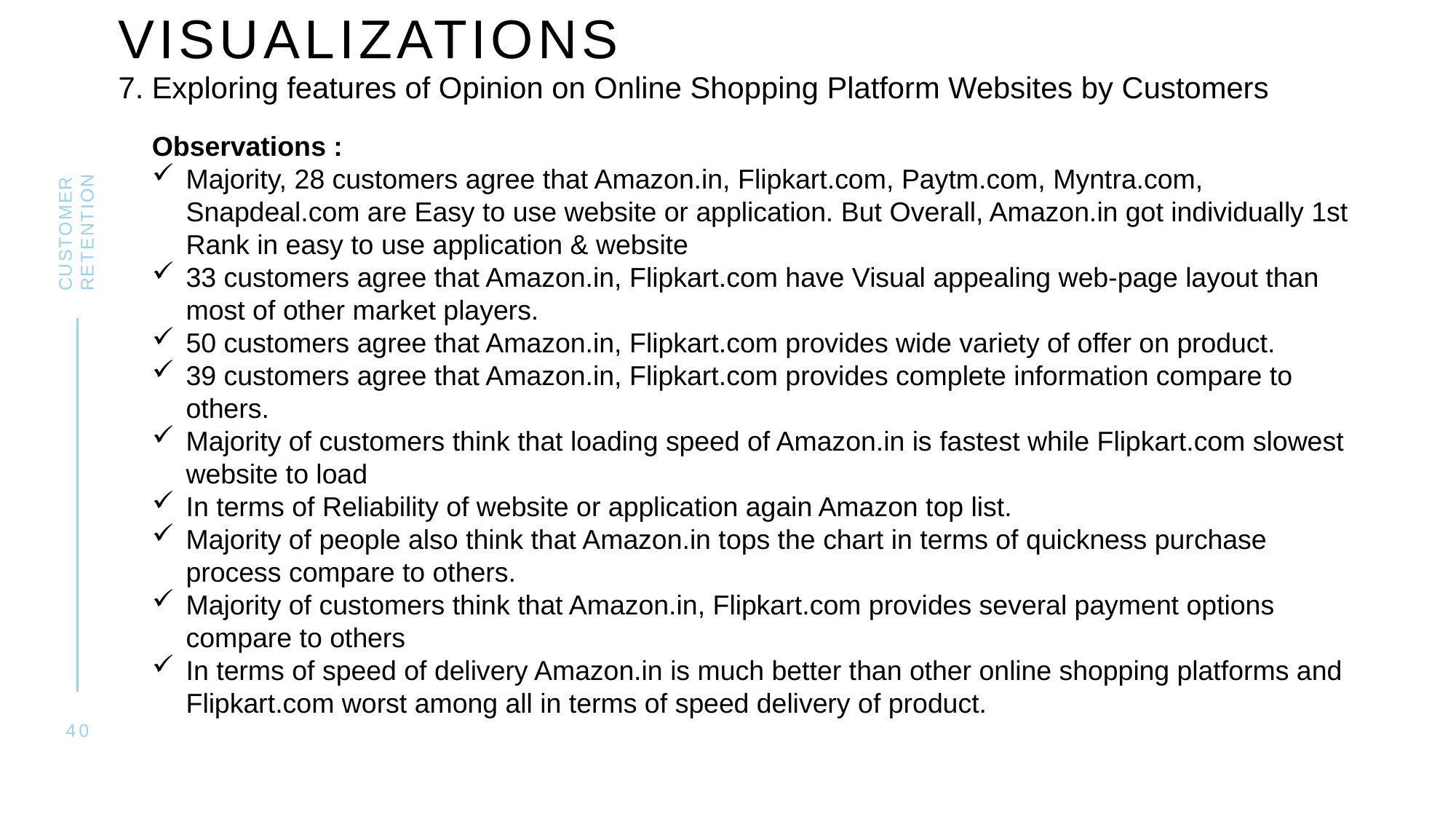

# VISUALIZATIONS
7. Exploring features of Opinion on Online Shopping Platform Websites by Customers
Observations :
Majority, 28 customers agree that Amazon.in, Flipkart.com, Paytm.com, Myntra.com, Snapdeal.com are Easy to use website or application. But Overall, Amazon.in got individually 1st Rank in easy to use application & website
33 customers agree that Amazon.in, Flipkart.com have Visual appealing web-page layout than most of other market players.
50 customers agree that Amazon.in, Flipkart.com provides wide variety of offer on product.
39 customers agree that Amazon.in, Flipkart.com provides complete information compare to others.
Majority of customers think that loading speed of Amazon.in is fastest while Flipkart.com slowest website to load
In terms of Reliability of website or application again Amazon top list.
Majority of people also think that Amazon.in tops the chart in terms of quickness purchase process compare to others.
Majority of customers think that Amazon.in, Flipkart.com provides several payment options compare to others
In terms of speed of delivery Amazon.in is much better than other online shopping platforms and Flipkart.com worst among all in terms of speed delivery of product.
Customer retention
40